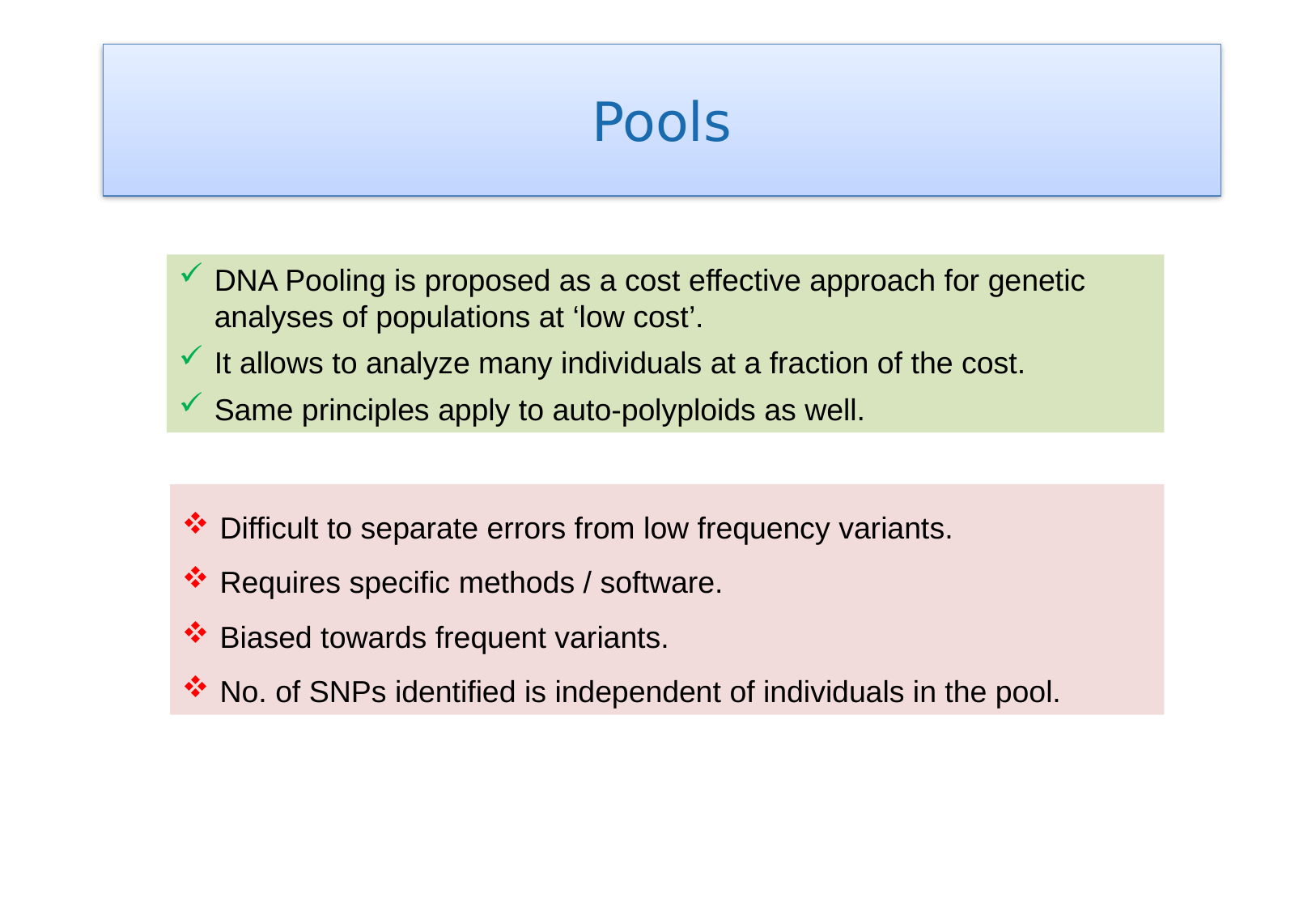

Pools
DNA Pooling is proposed as a cost effective approach for genetic analyses of populations at ‘low cost’.
It allows to analyze many individuals at a fraction of the cost.
Same principles apply to auto-polyploids as well.
Difficult to separate errors from low frequency variants.
Requires specific methods / software.
Biased towards frequent variants.
No. of SNPs identified is independent of individuals in the pool.